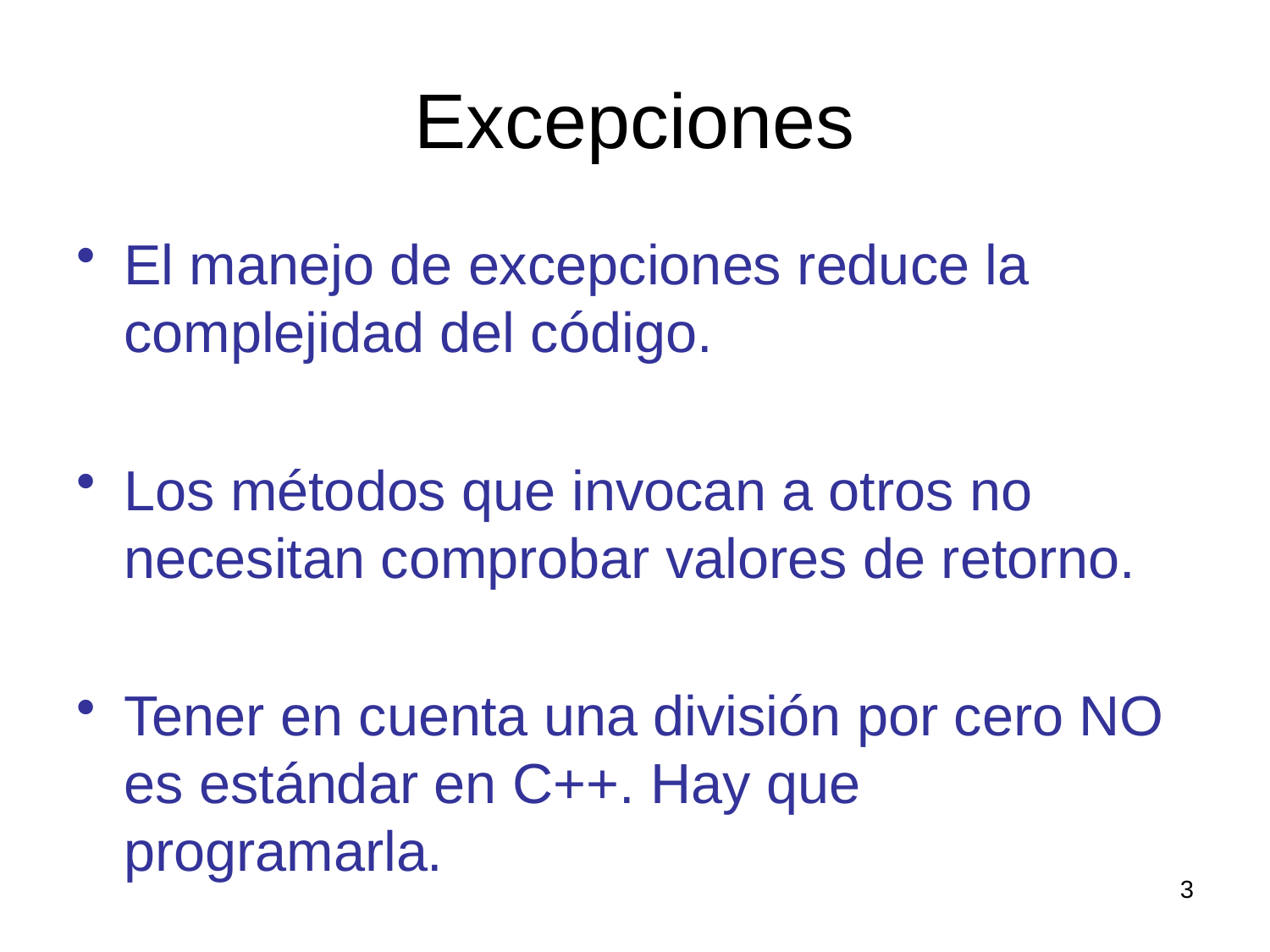

# Excepciones
El manejo de excepciones reduce la complejidad del código.

Los métodos que invocan a otros no necesitan comprobar valores de retorno.

Tener en cuenta una división por cero NO es estándar en C++. Hay que programarla.
3